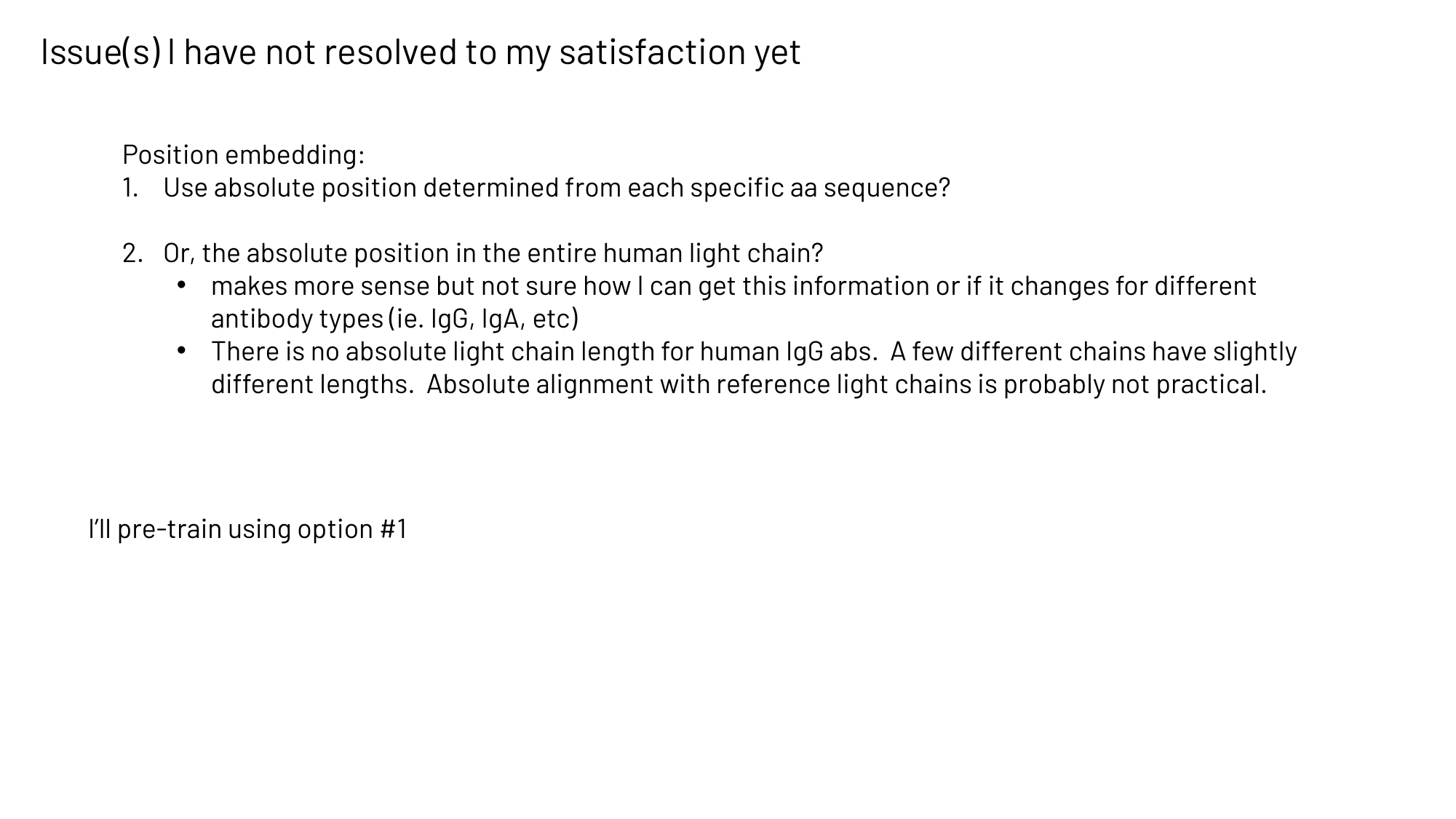

Issue(s) I have not resolved to my satisfaction yet
Position embedding:
Use absolute position determined from each specific aa sequence?

Or, the absolute position in the entire human light chain?
makes more sense but not sure how I can get this information or if it changes for different antibody types (ie. IgG, IgA, etc)
There is no absolute light chain length for human IgG abs.  A few different chains have slightly different lengths.  Absolute alignment with reference light chains is probably not practical.
I’ll pre-train using option #1